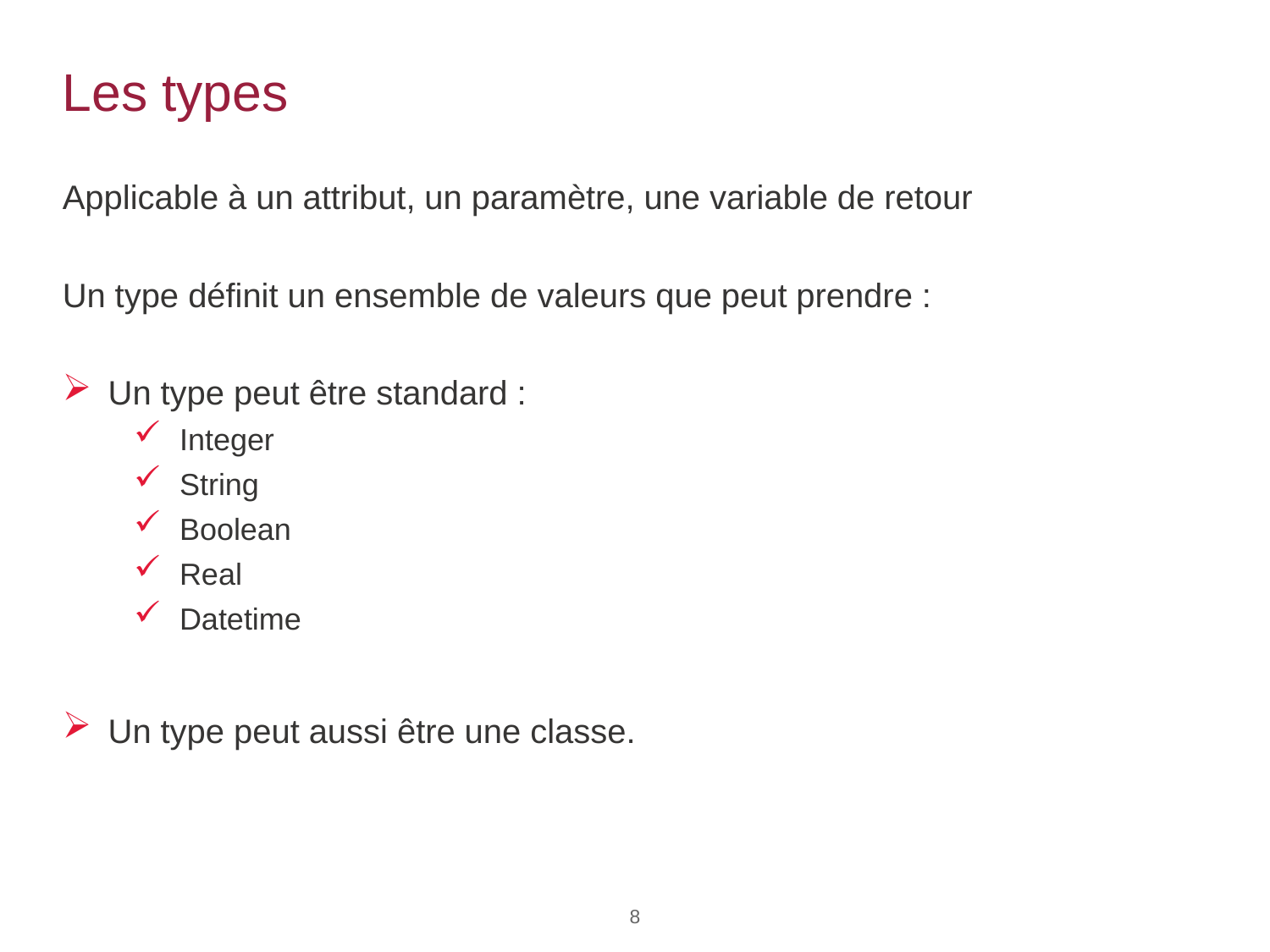

# Les types
Applicable à un attribut, un paramètre, une variable de retour

Un type définit un ensemble de valeurs que peut prendre :

Un type peut être standard :
Integer
String
Boolean
Real
Datetime

Un type peut aussi être une classe.

8